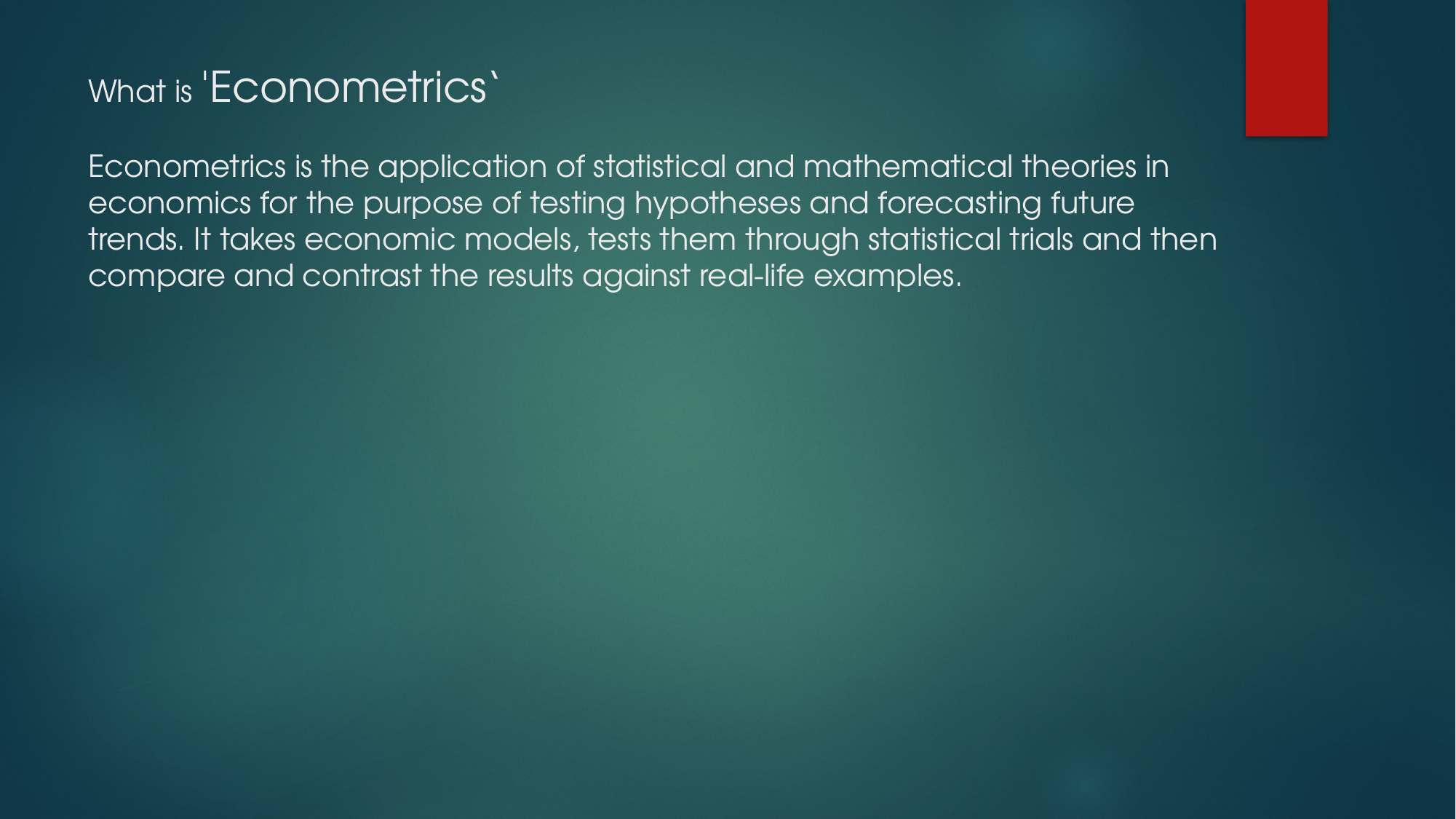

# What is 'Econometrics‘ Econometrics is the application of statistical and mathematical theories in economics for the purpose of testing hypotheses and forecasting future trends. It takes economic models, tests them through statistical trials and then compare and contrast the results against real-life examples.